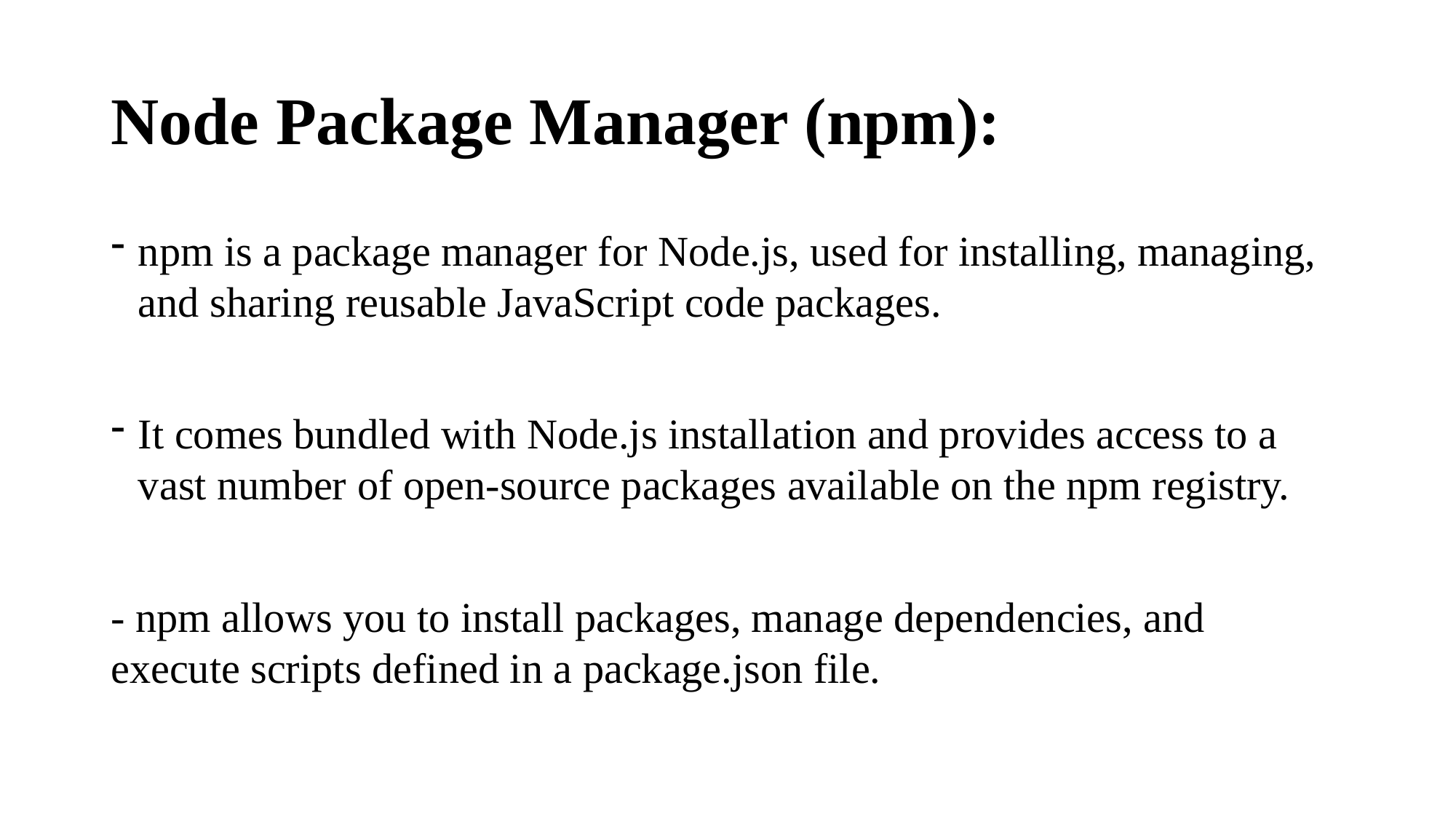

# Node Package Manager (npm):
npm is a package manager for Node.js, used for installing, managing, and sharing reusable JavaScript code packages.

It comes bundled with Node.js installation and provides access to a vast number of open-source packages available on the npm registry.

- npm allows you to install packages, manage dependencies, and execute scripts defined in a package.json file.